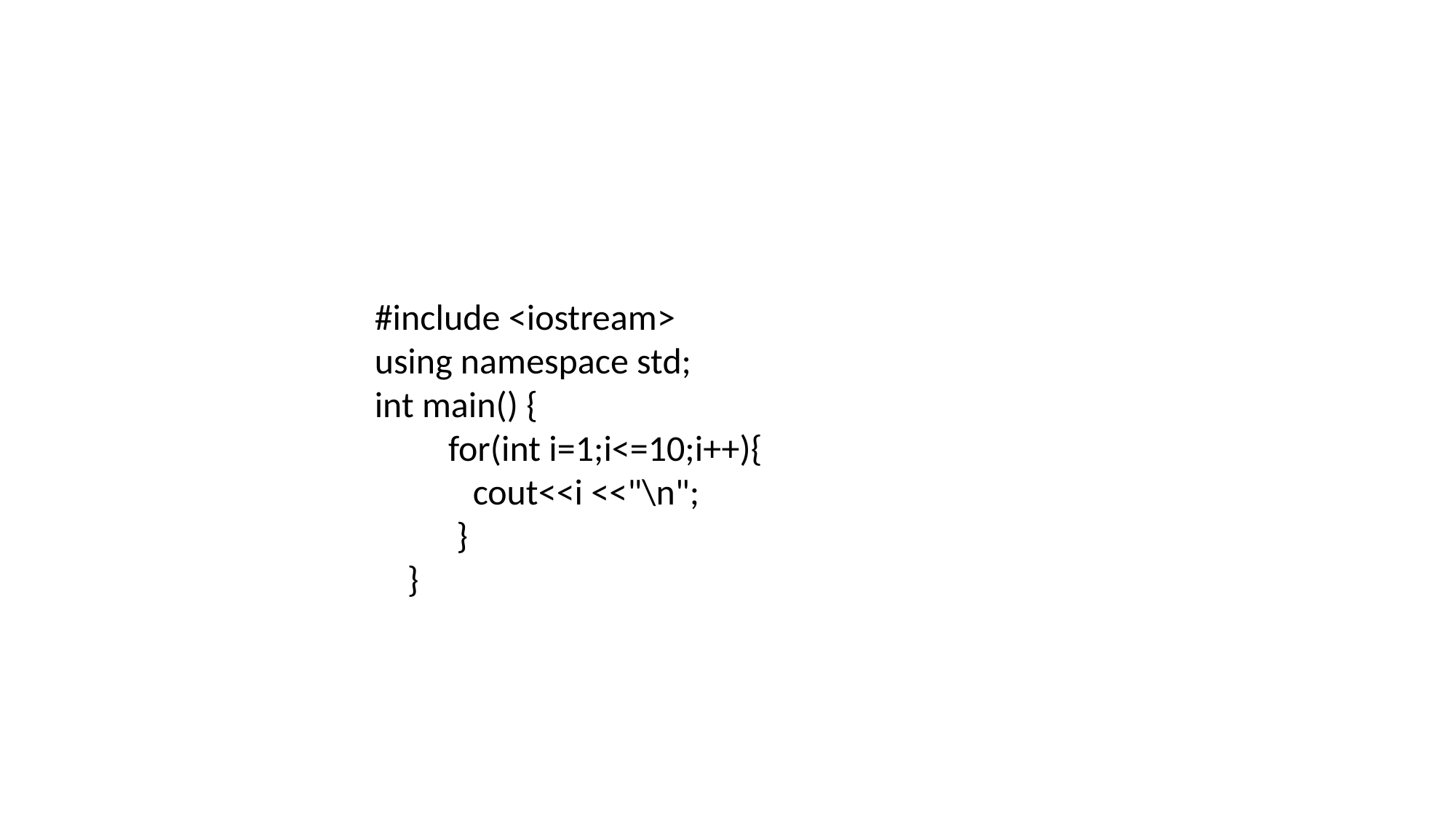

#include <iostream>
using namespace std;
int main() {
         for(int i=1;i<=10;i++){
            cout<<i <<"\n";
          }
    }